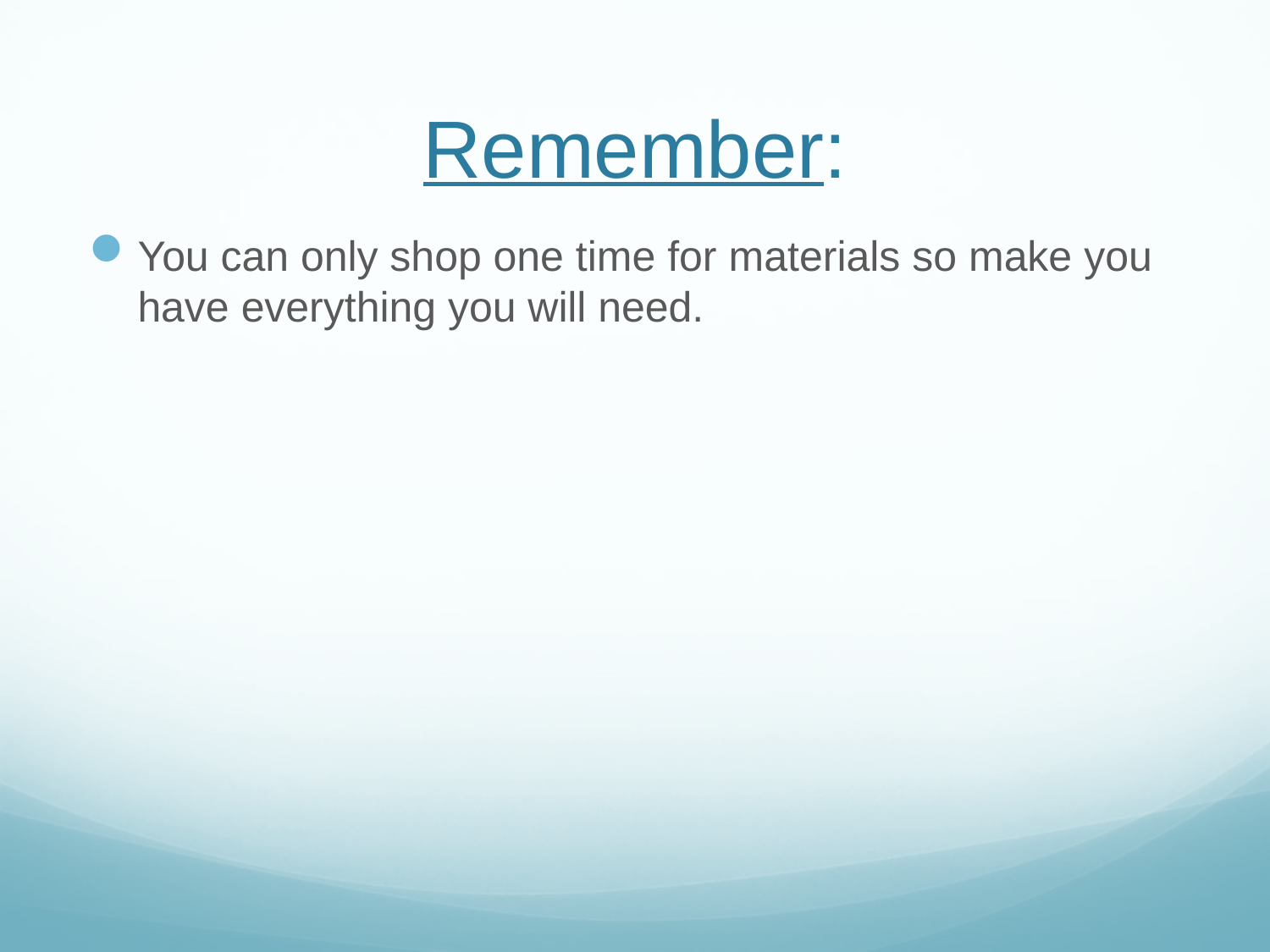

# Remember:
You can only shop one time for materials so make you have everything you will need.